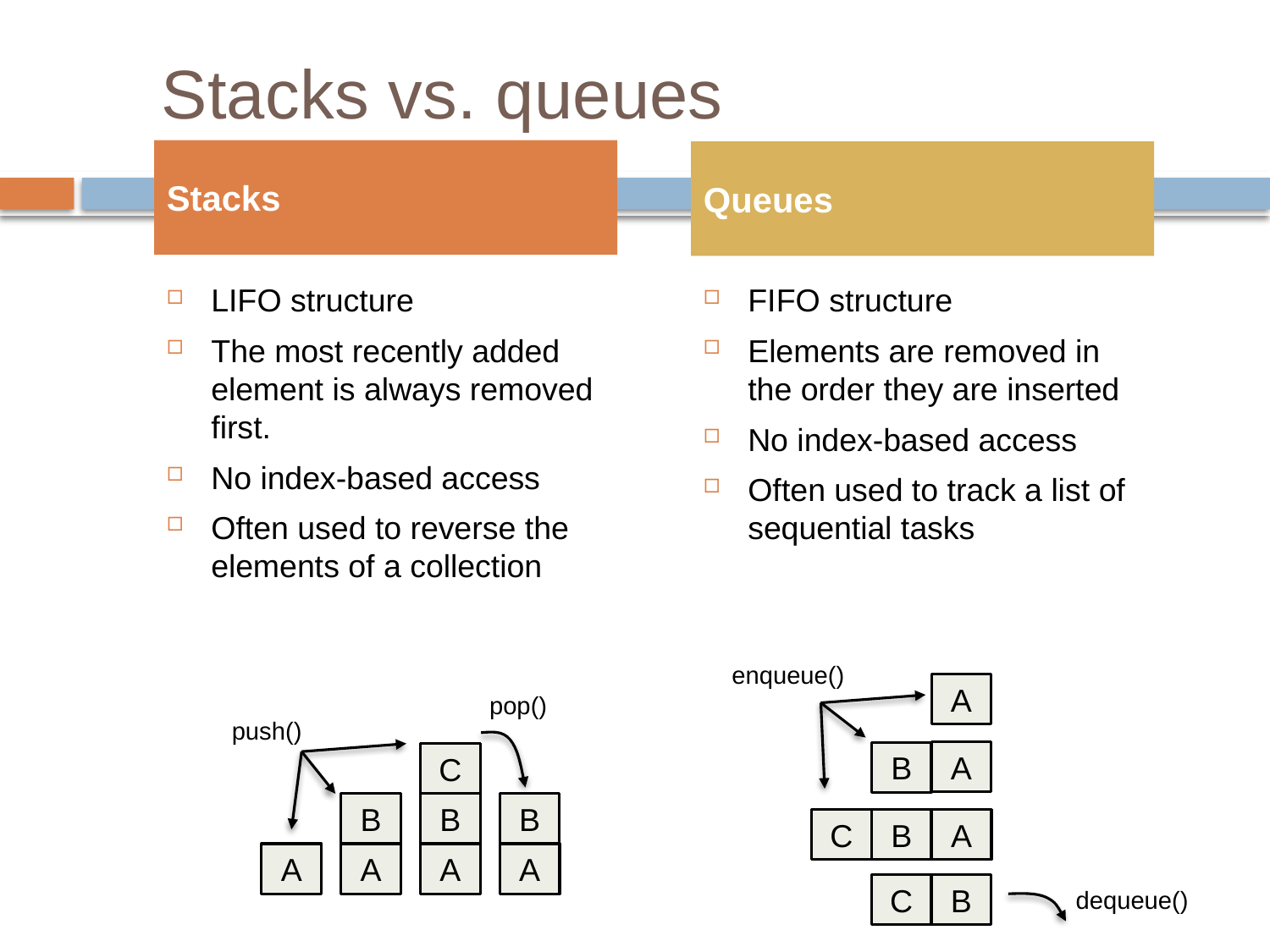

# Stacks vs. queues
Stacks
Queues
LIFO structure
The most recently added element is always removed first.
No index-based access
Often used to reverse the elements of a collection
FIFO structure
Elements are removed in the order they are inserted
No index-based access
Often used to track a list of sequential tasks
enqueue()
A
A
B
C
B
A
C
B
dequeue()

pop()
push()

C
B
B
B
A
A
A
A